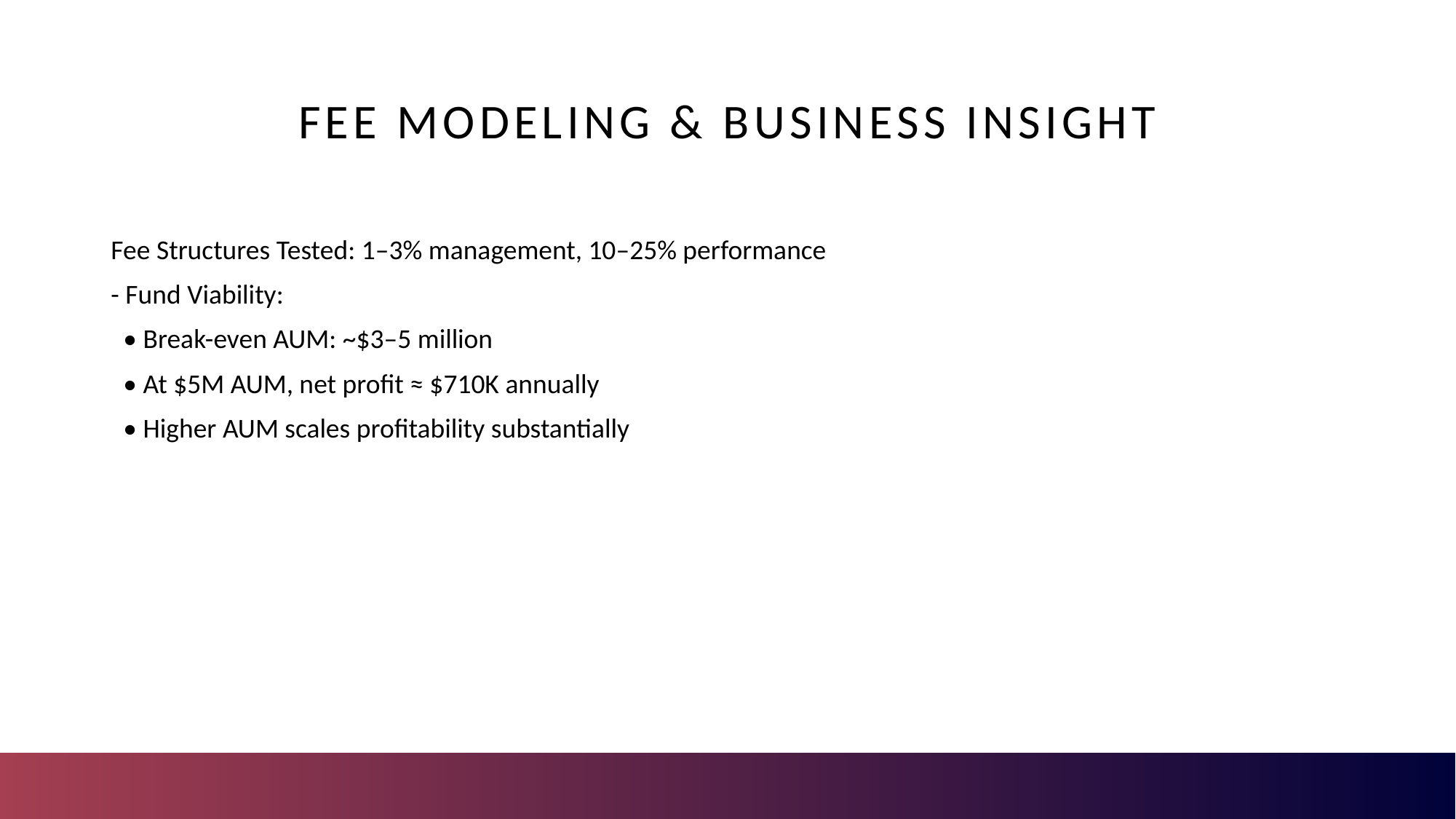

# Fee Modeling & Business Insight
Fee Structures Tested: 1–3% management, 10–25% performance
- Fund Viability:
  • Break-even AUM: ~$3–5 million
  • At $5M AUM, net profit ≈ $710K annually
  • Higher AUM scales profitability substantially